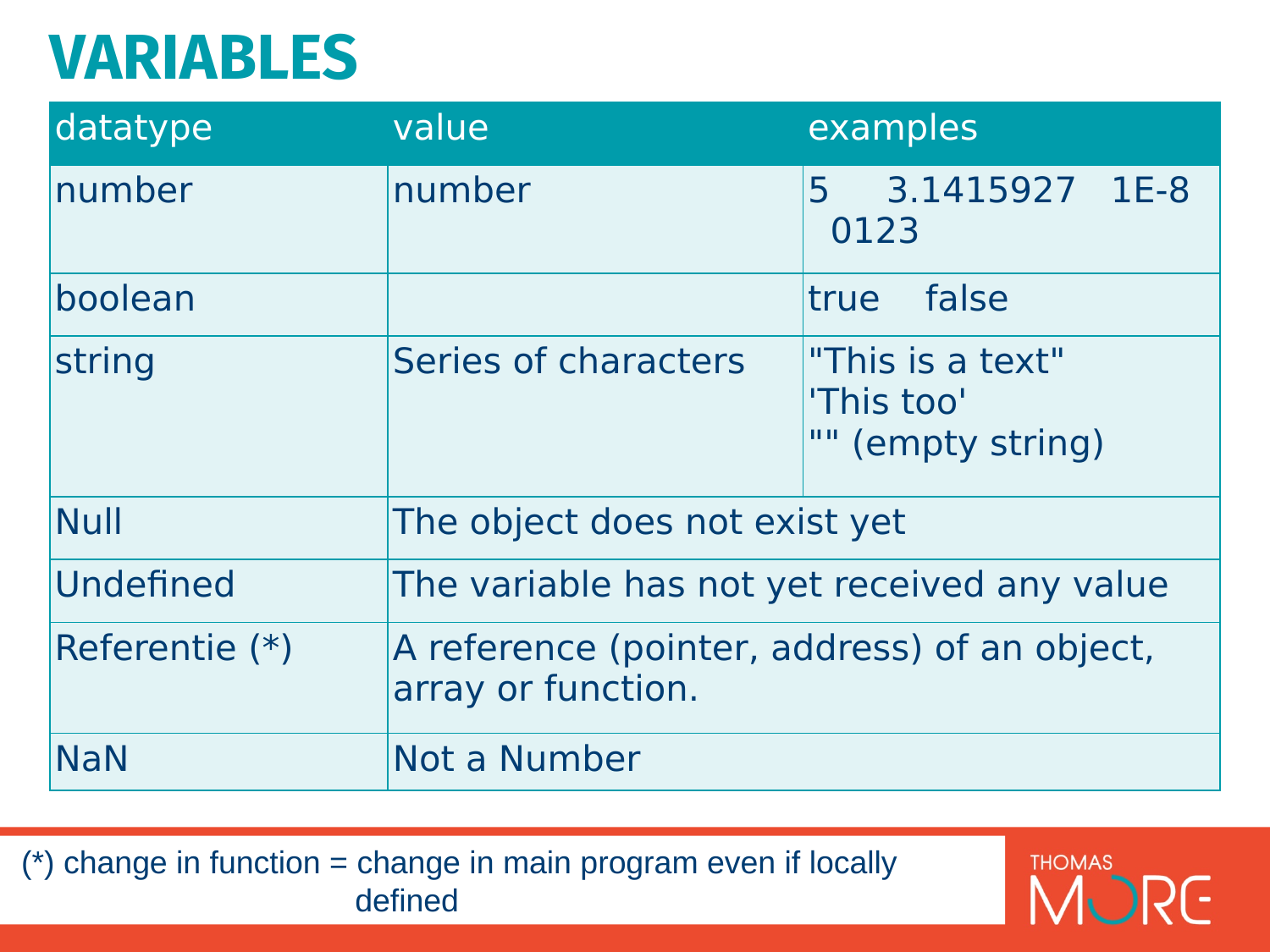

variables

| datatype | value | examples |
| --- | --- | --- |
| number | number | 5 3.1415927 1E-8 0123 |
| boolean |  | true false |
| string | Series of characters | "This is a text" 'This too' "" (empty string) |
| Null | The object does not exist yet |  |
| Undefined | The variable has not yet received any value |  |
| Referentie (\*) | A reference (pointer, address) of an object, array or function. |  |
| NaN | Not a Number |  |

 (*) change in function = change in main program even if locally 		          defined